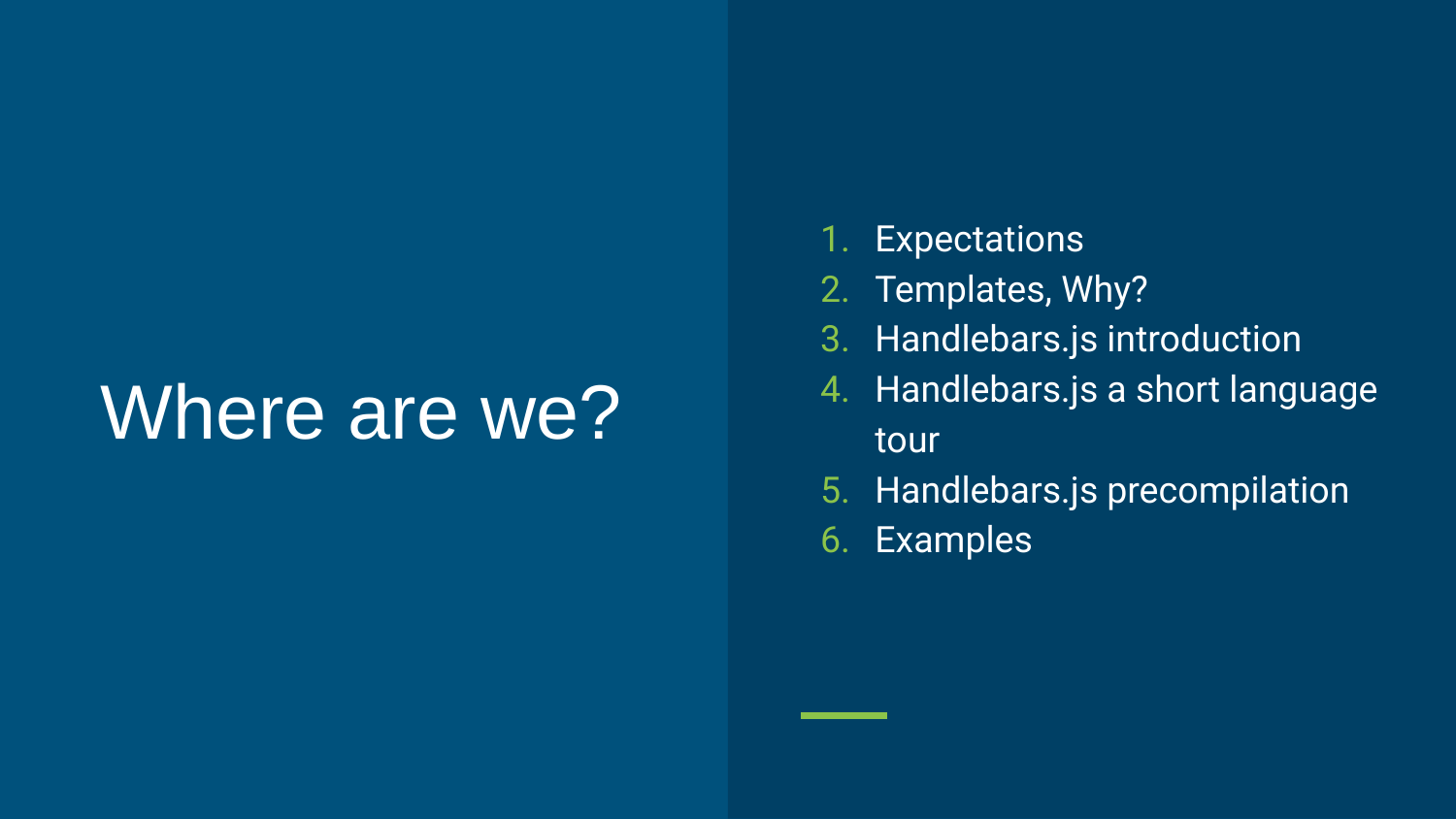

Expectations
Templates, Why?
Handlebars.js introduction
Handlebars.js a short language tour
Handlebars.js precompilation
Examples

# Where are we?